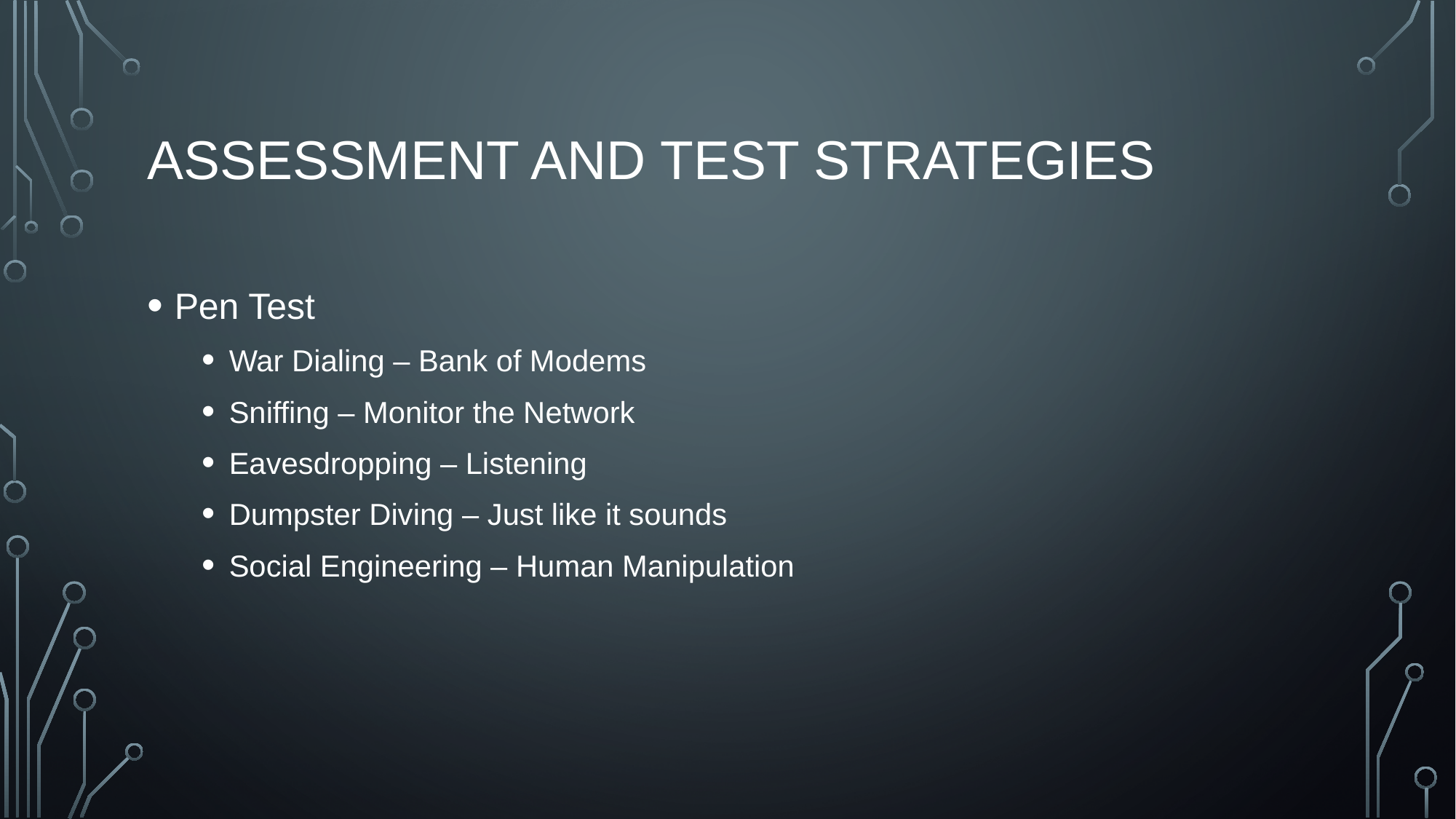

# Assessment and test strategies
Pen Test
War Dialing – Bank of Modems
Sniffing – Monitor the Network
Eavesdropping – Listening
Dumpster Diving – Just like it sounds
Social Engineering – Human Manipulation